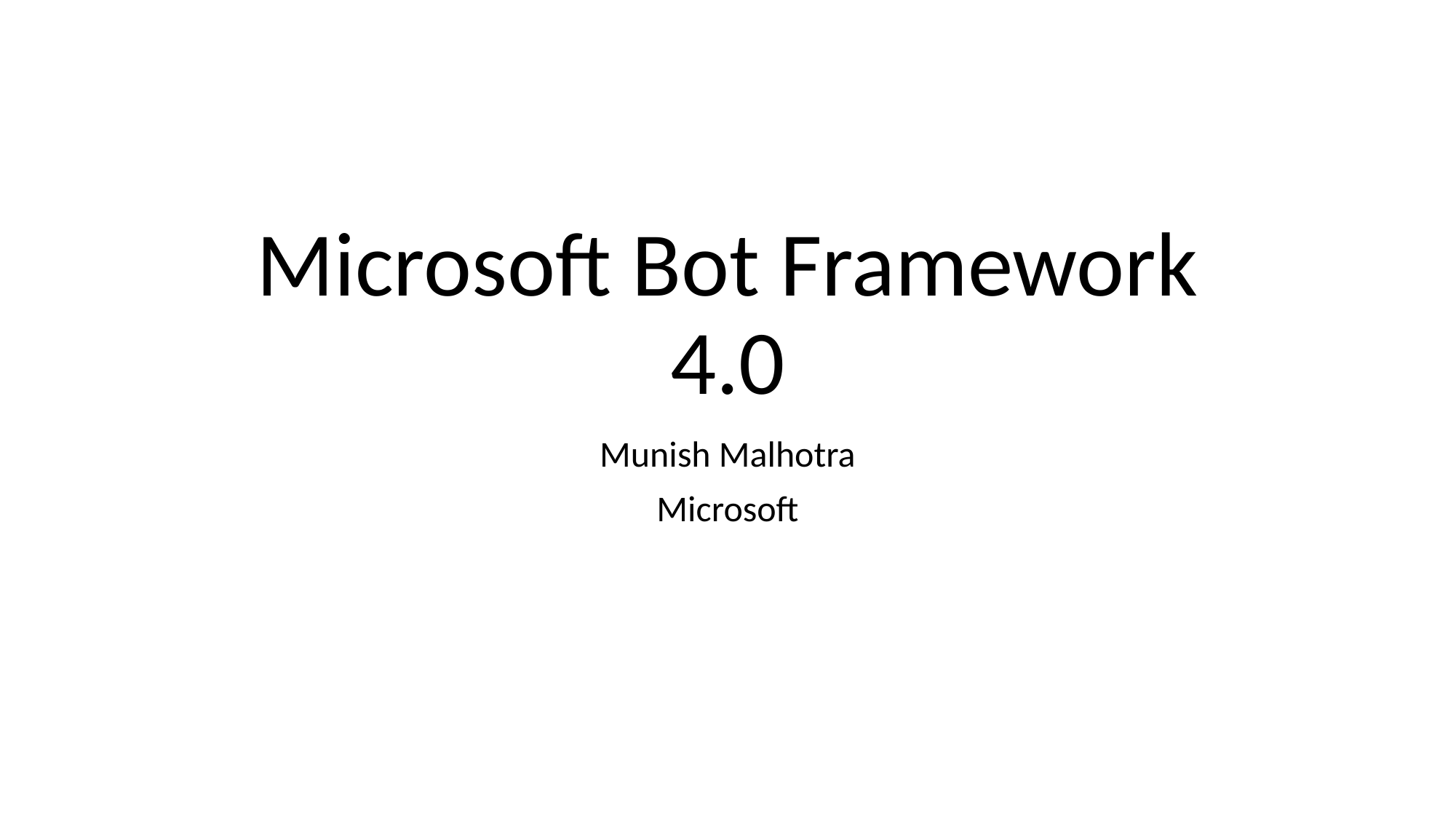

# Microsoft Bot Framework 4.0
Munish Malhotra
Microsoft